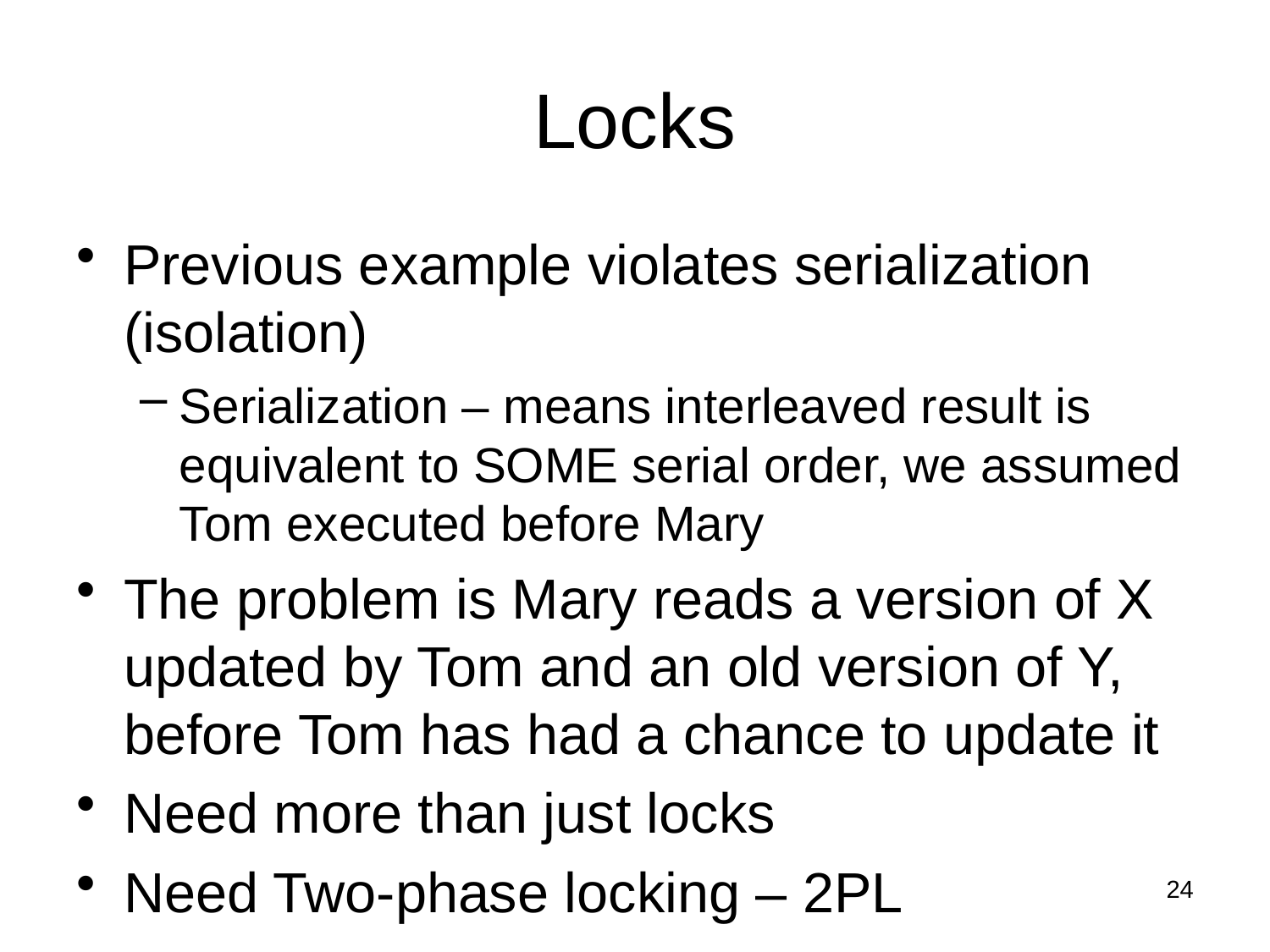

# Locks
Previous example violates serialization (isolation)
Serialization – means interleaved result is equivalent to SOME serial order, we assumed Tom executed before Mary
The problem is Mary reads a version of X updated by Tom and an old version of Y, before Tom has had a chance to update it
Need more than just locks
Need Two-phase locking – 2PL
24